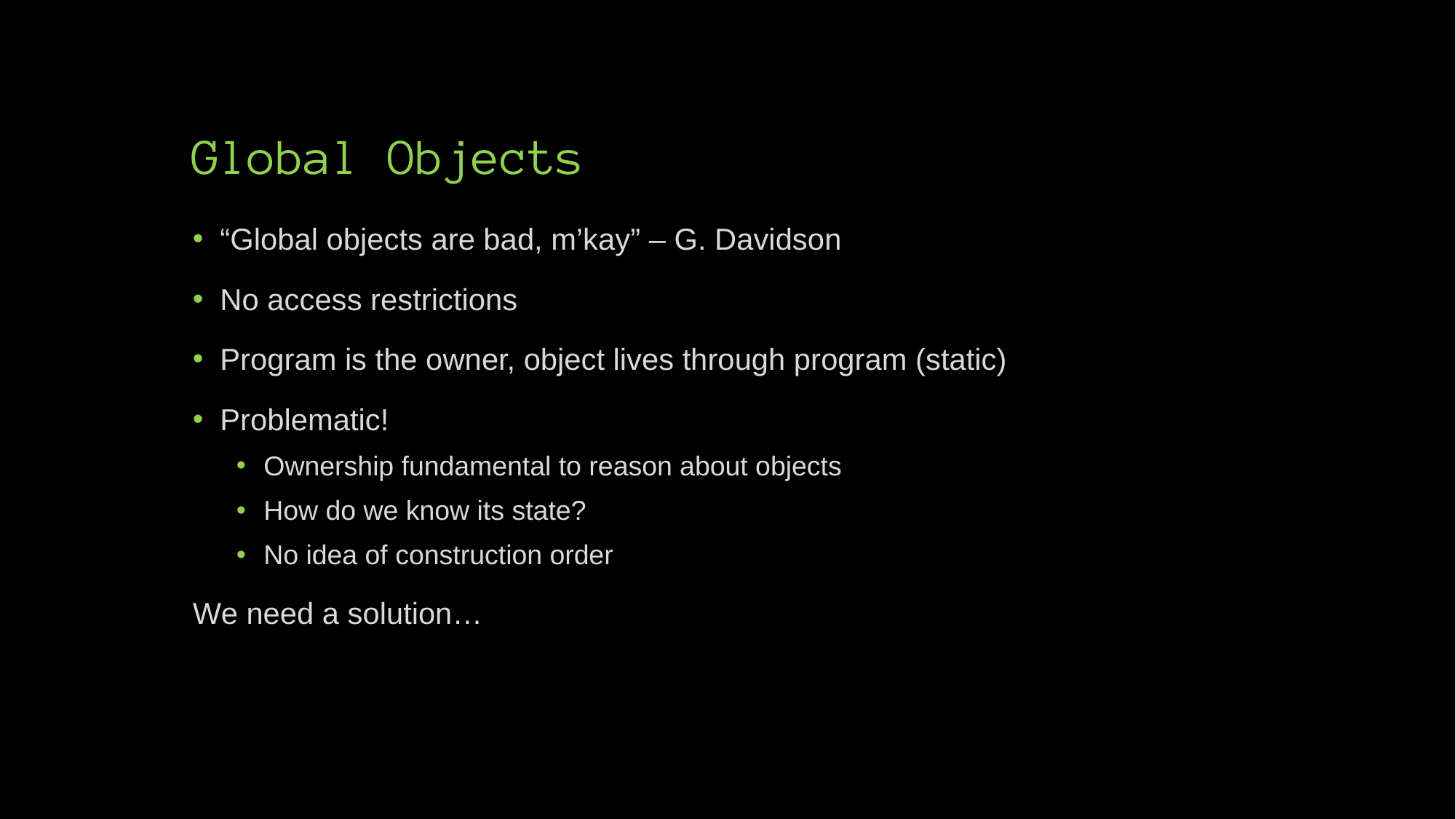

# Global Objects
“Global objects are bad, m’kay” – G. Davidson
No access restrictions
Program is the owner, object lives through program (static)
Problematic!
Ownership fundamental to reason about objects
How do we know its state?
No idea of construction order
We need a solution…